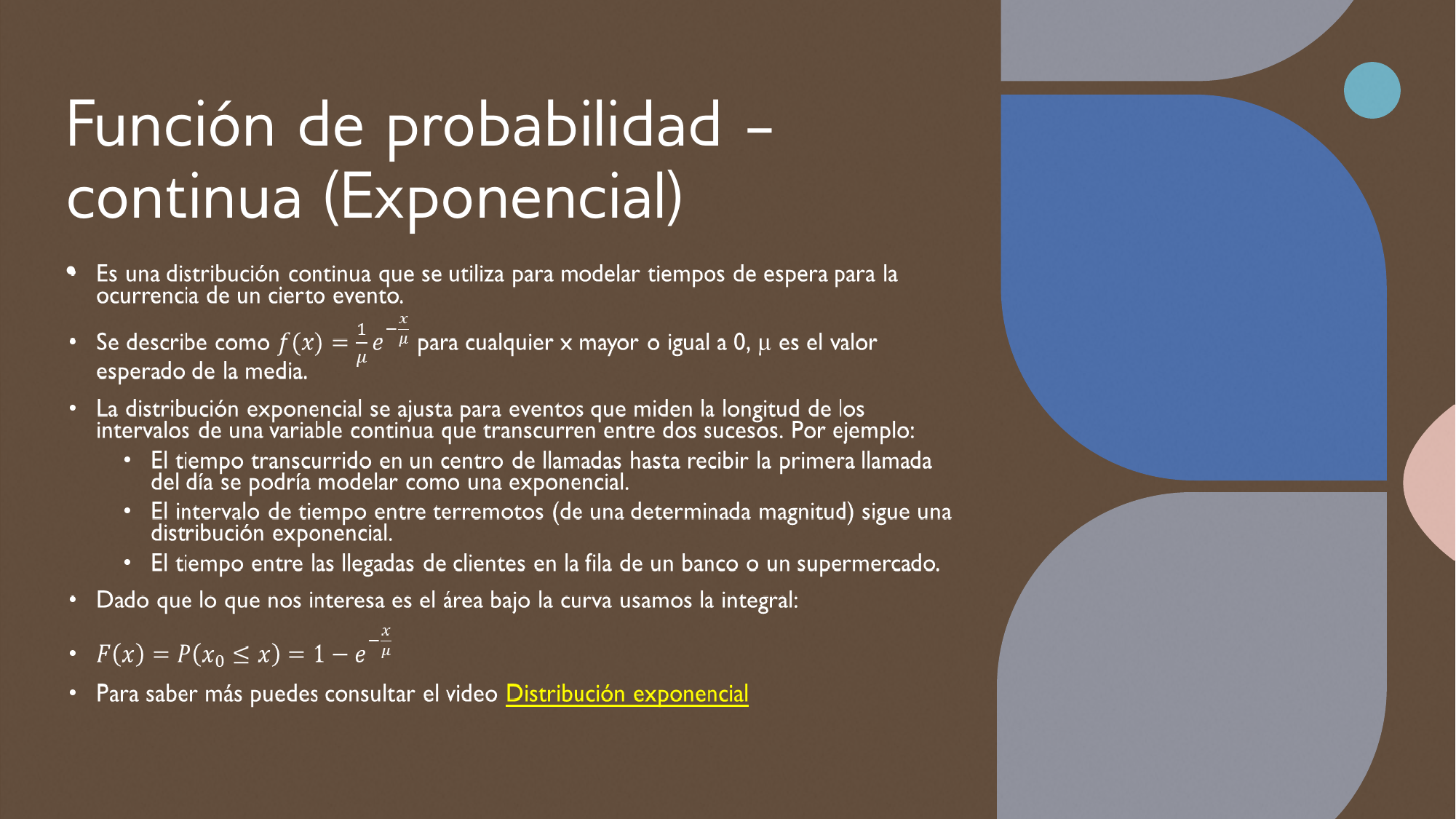

# Función de probabilidad – continua (Exponencial)